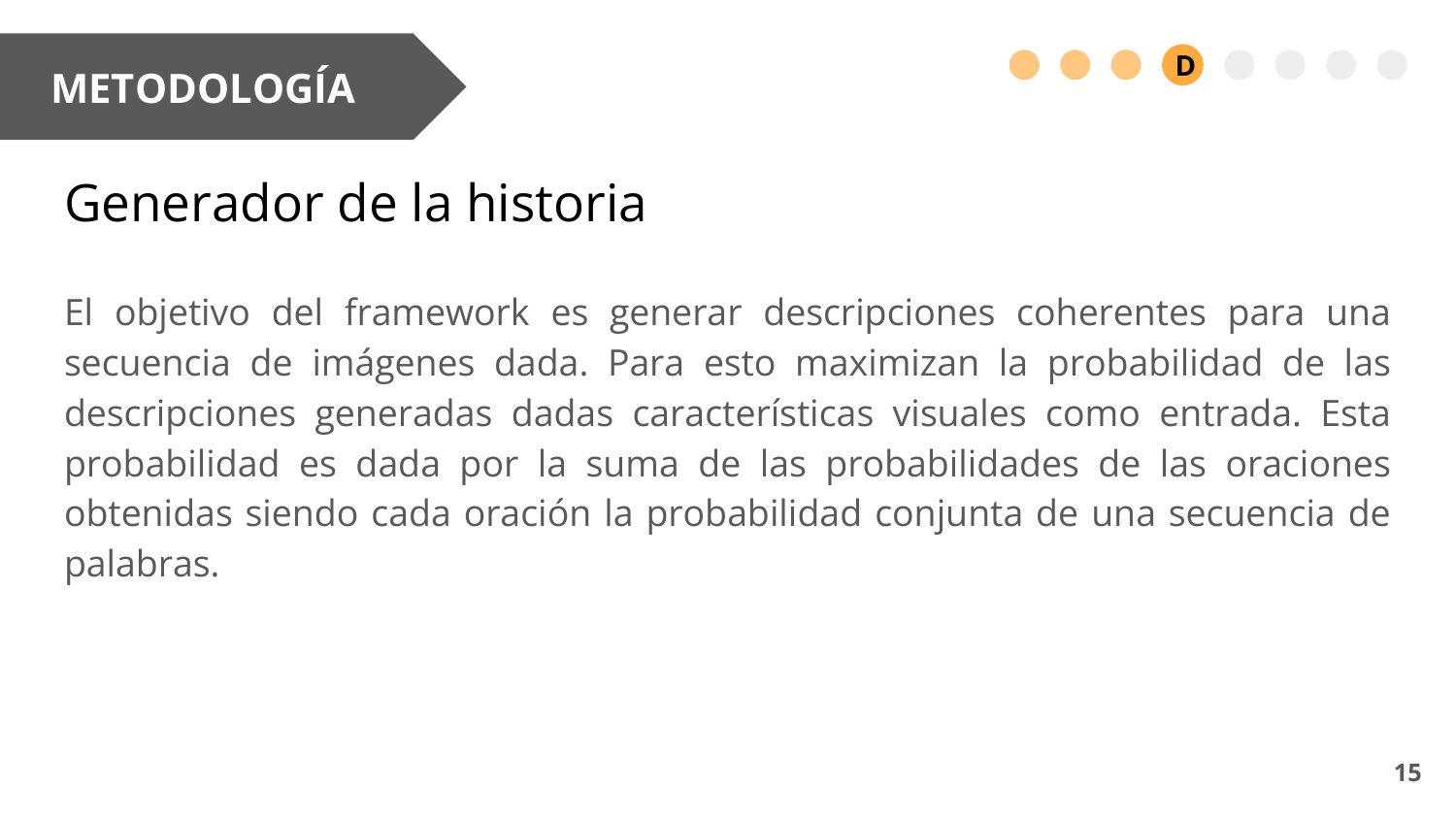

METODOLOGÍA
D

# Generador de la historia
El objetivo del framework es generar descripciones coherentes para una secuencia de imágenes dada. Para esto maximizan la probabilidad de las descripciones generadas dadas características visuales como entrada. Esta probabilidad es dada por la suma de las probabilidades de las oraciones obtenidas siendo cada oración la probabilidad conjunta de una secuencia de palabras.

15